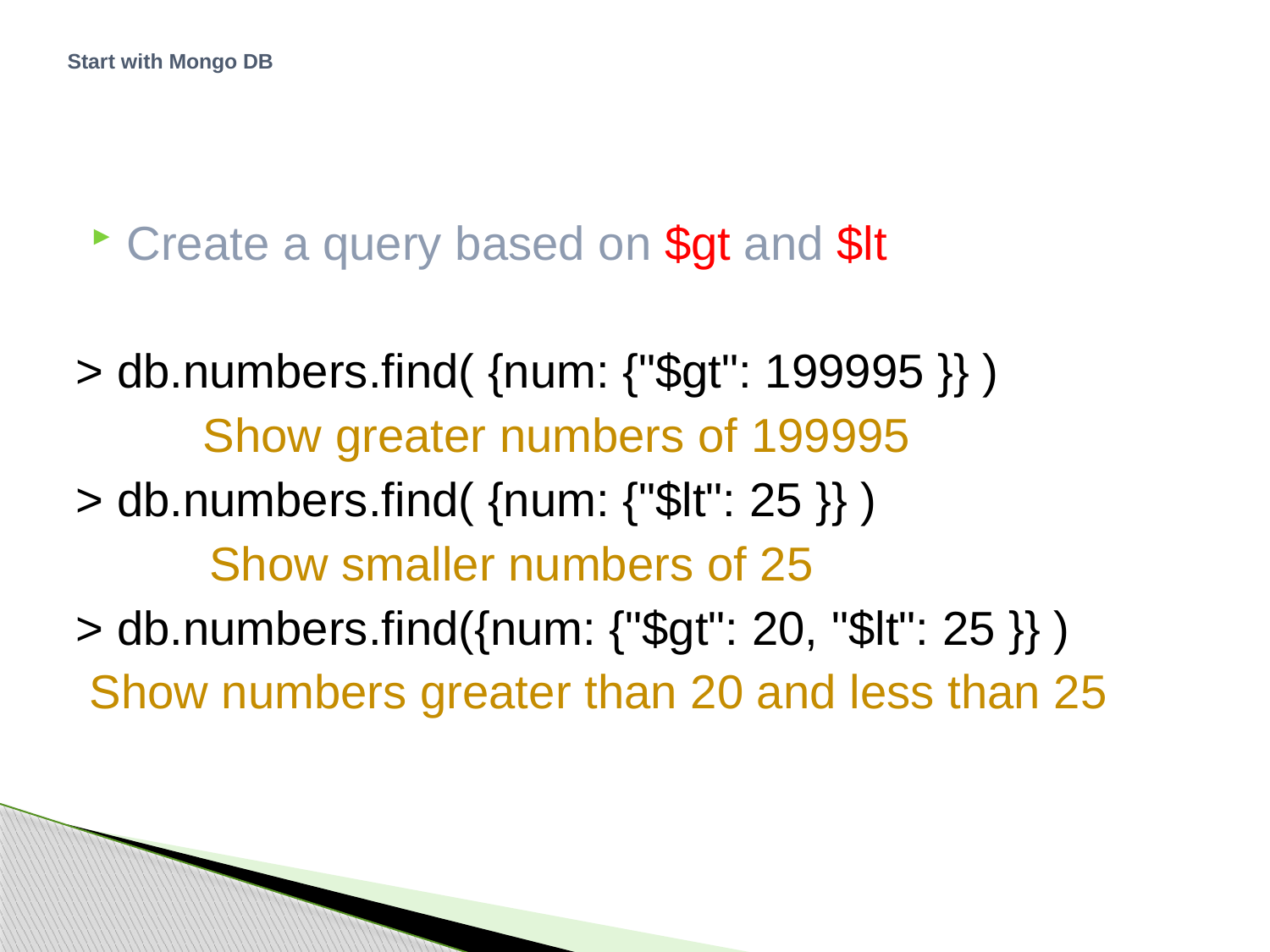

# Start with Mongo DB
Create a query based on $gt and $lt

> db.numbers.find( {num: {"$gt": 199995 }} )
   	Show greater numbers of 199995
> db.numbers.find( {num: {"$lt": 25 }} )
          Show smaller numbers of 25
> db.numbers.find({num: {"$gt": 20, "$lt": 25 }} )
 Show numbers greater than 20 and less than 25